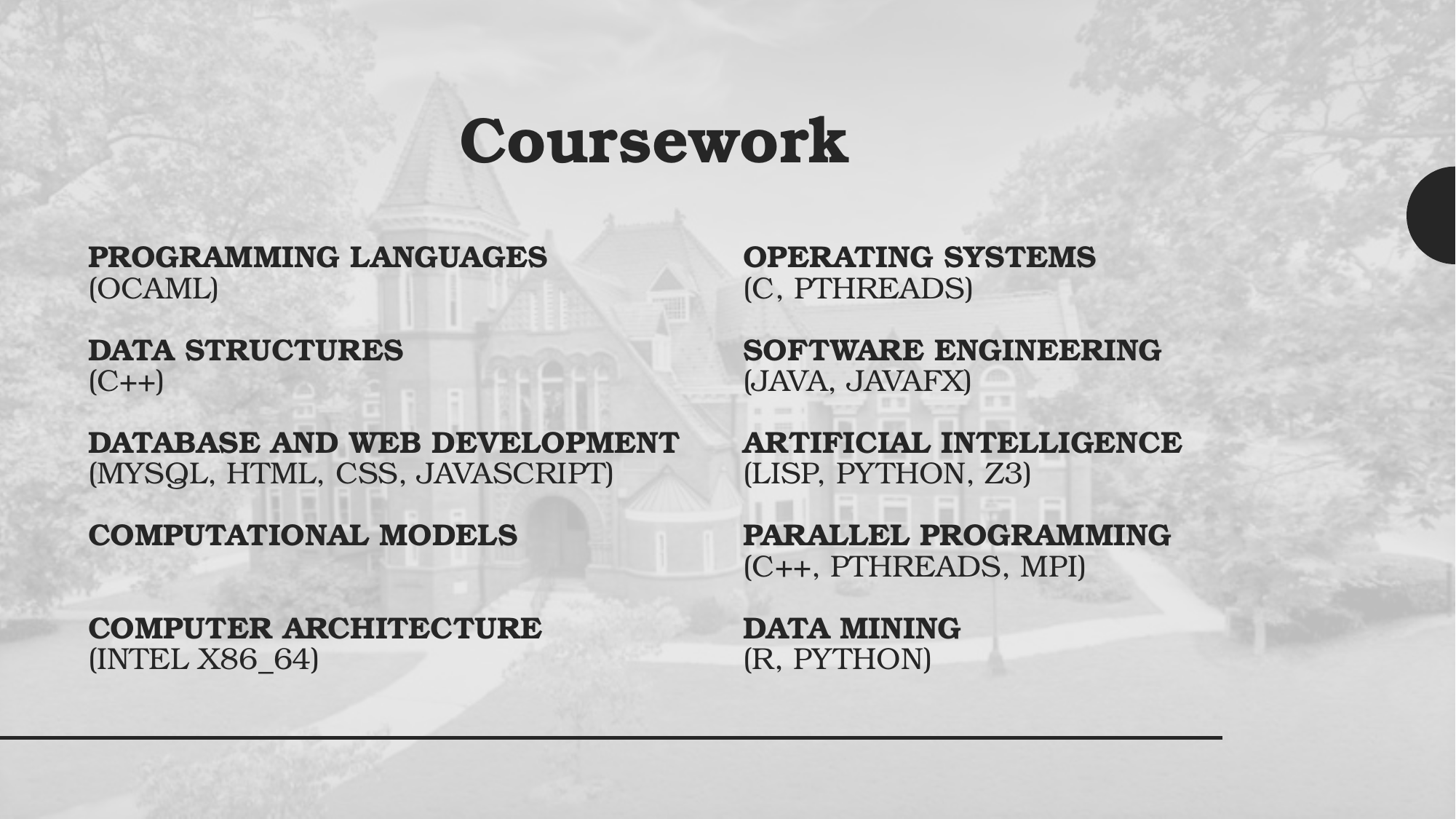

Coursework
# Programming Languages (Ocaml) Data Structures (C++) Database and Web Development (MySQL, HTML, CSS, JavaScript) Computational Models Computer Architecture (Intel x86_64) Operating Systems (C, Pthreads) Software Engineering (Java, JavaFX) Artificial Intelligence (Lisp, Python, Z3) Parallel Programming (C++, Pthreads, MPI) Data Mining (R, Python)